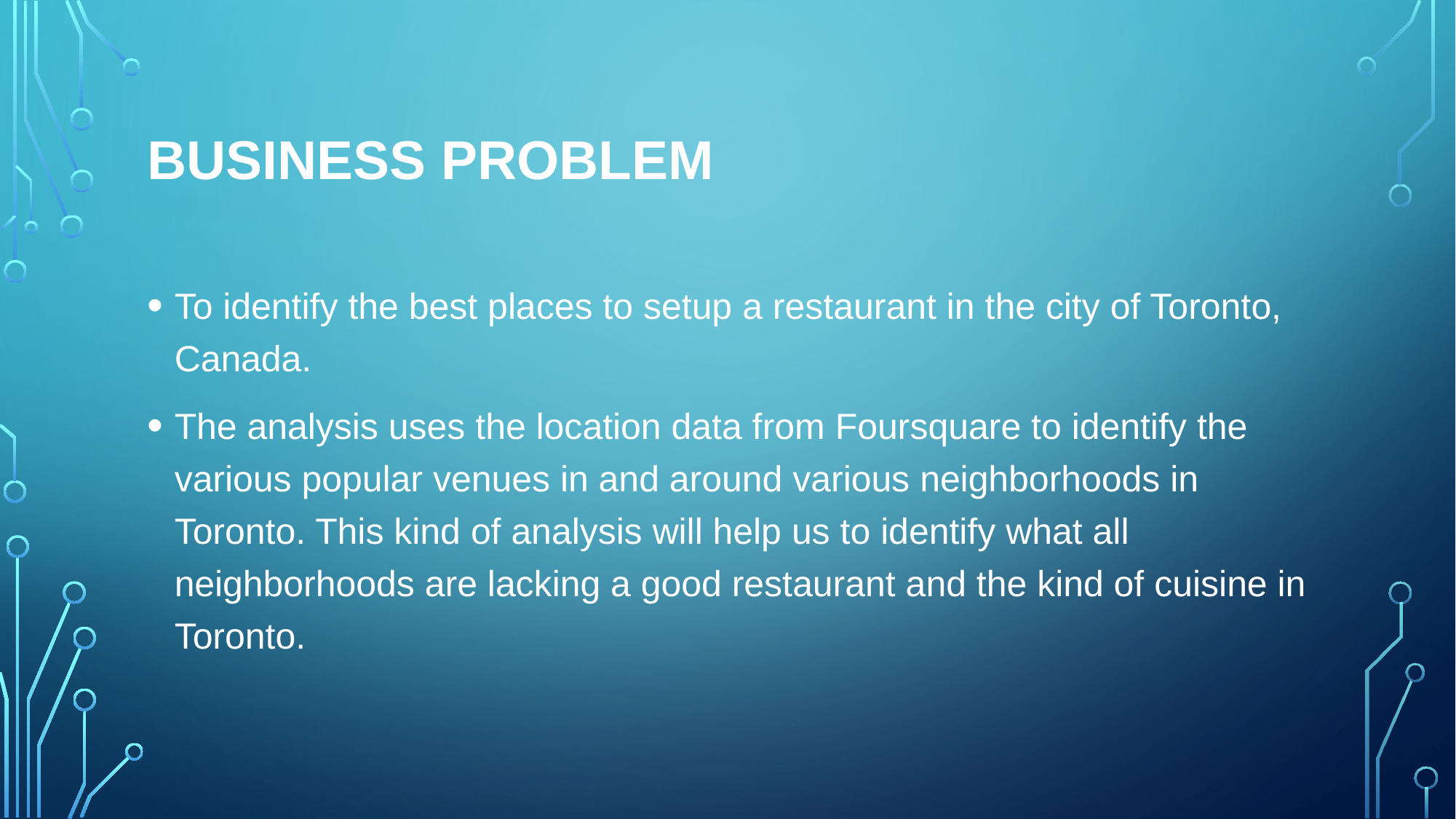

# Business Problem
To identify the best places to setup a restaurant in the city of Toronto, Canada.
The analysis uses the location data from Foursquare to identify the various popular venues in and around various neighborhoods in Toronto. This kind of analysis will help us to identify what all neighborhoods are lacking a good restaurant and the kind of cuisine in Toronto.